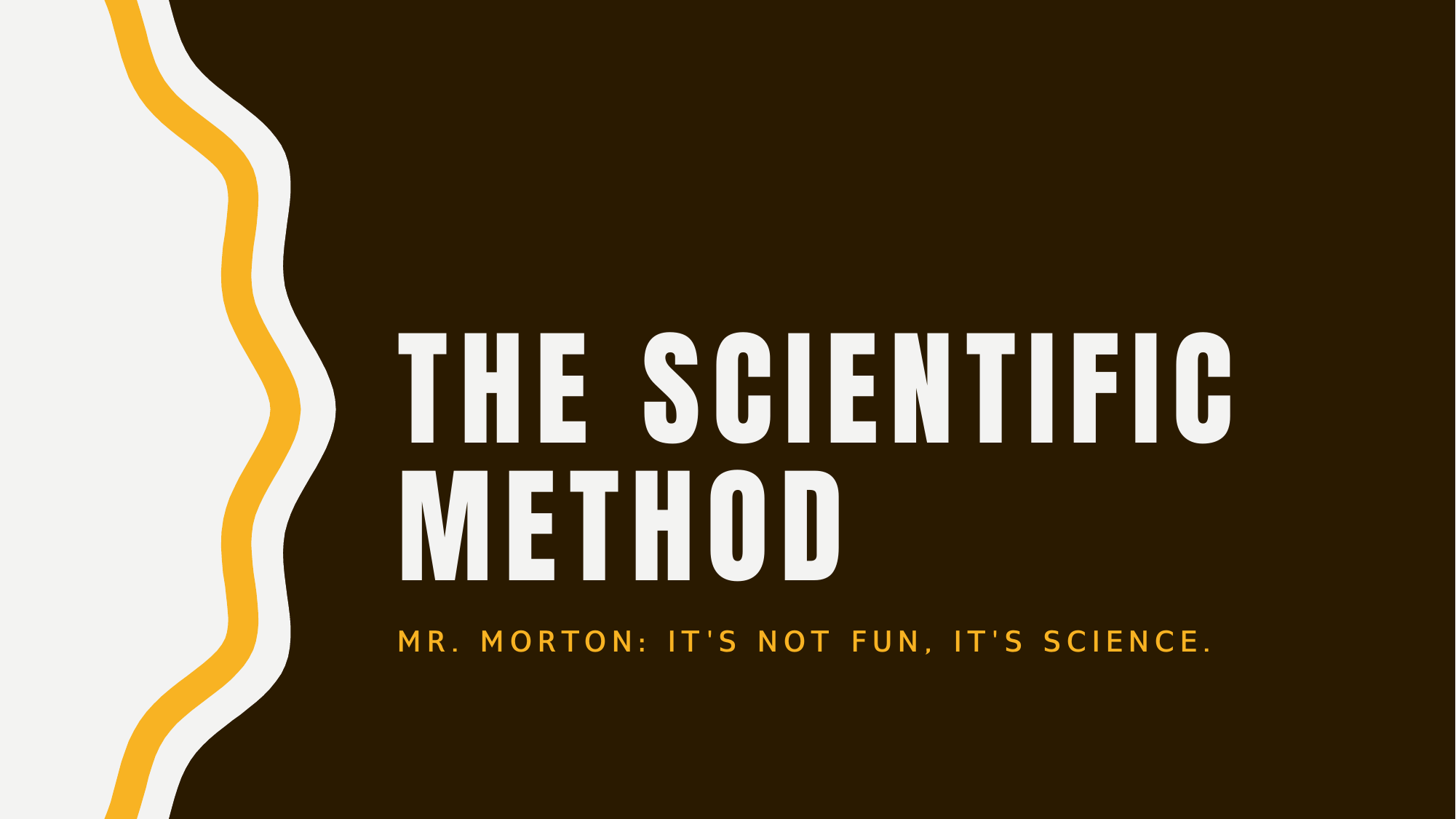

# The Scientific Method
Mr. Morton: It's not fun, it's science.